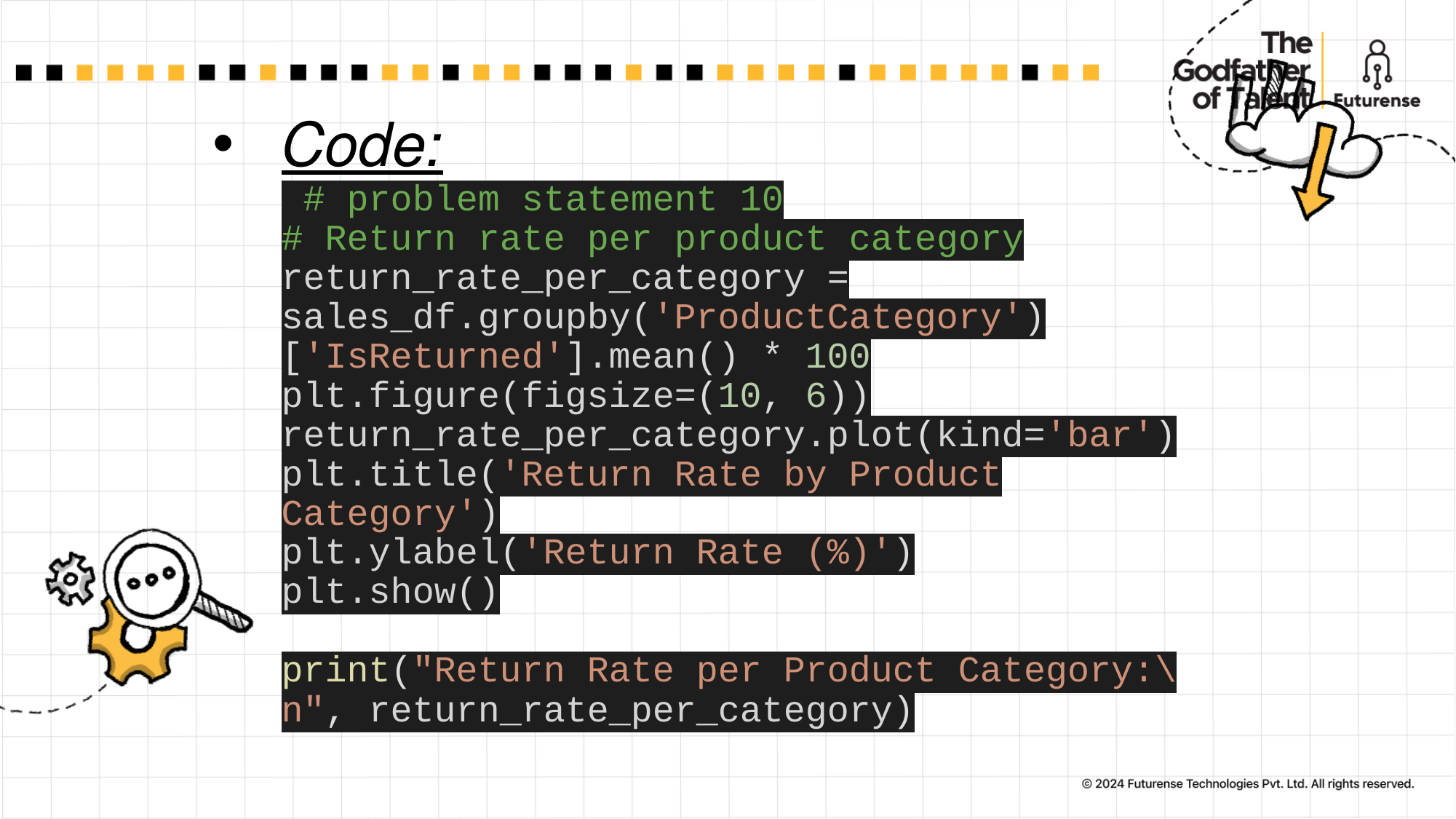

# Code: # problem statement 10 # Return rate per product category return_rate_per_category = sales_df.groupby('ProductCategory')['IsReturned'].mean() * 100 plt.figure(figsize=(10, 6)) return_rate_per_category.plot(kind='bar') plt.title('Return Rate by Product Category') plt.ylabel('Return Rate (%)') plt.show() print("Return Rate per Product Category:\n", return_rate_per_category)